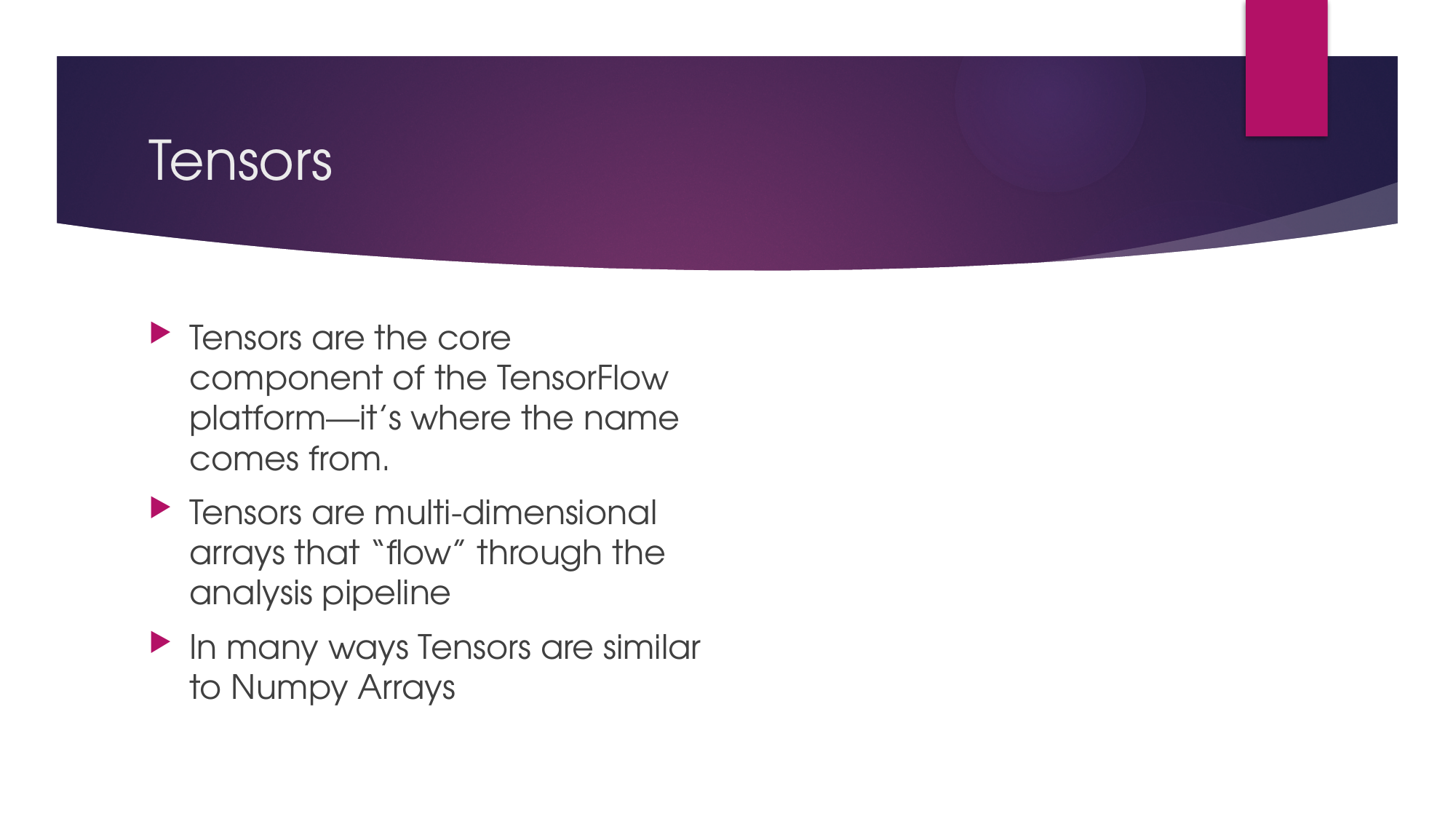

# Tensors
Tensors are the core component of the TensorFlow platform—it’s where the name comes from.
Tensors are multi-dimensional arrays that “flow” through the analysis pipeline
In many ways Tensors are similar to Numpy Arrays